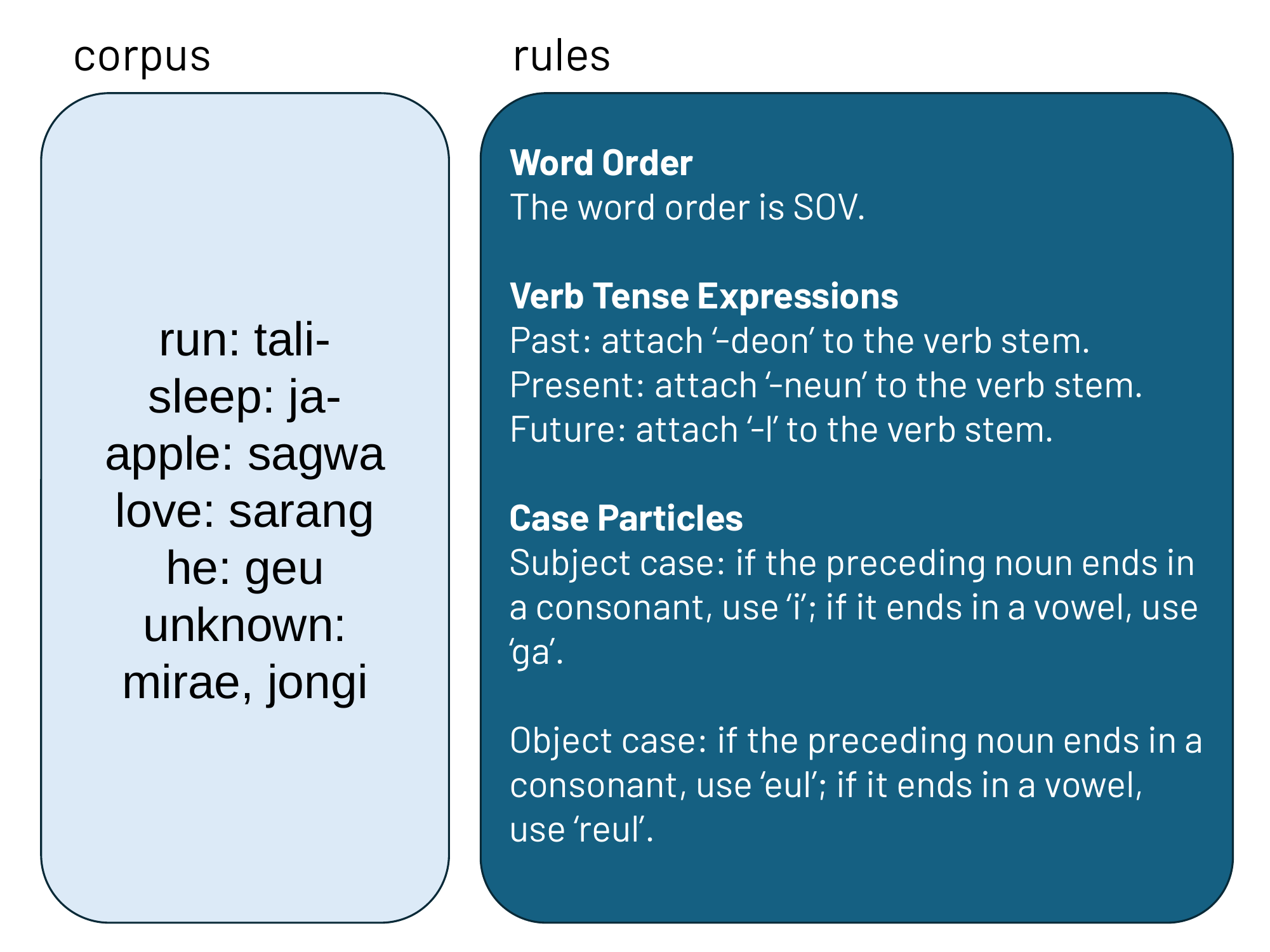

corpus
rules
run: tali-
sleep: ja-
apple: sagwa
love: sarang
he: geu
unknown: mirae, jongi
Word Order
The word order is SOV.

Verb Tense Expressions
Past: attach ‘-deon’ to the verb stem.
Present: attach ‘-neun’ to the verb stem.
Future: attach ‘-l’ to the verb stem.

Case Particles
Subject case: if the preceding noun ends in a consonant, use ‘i’; if it ends in a vowel, use ‘ga’.
Object case: if the preceding noun ends in a consonant, use ‘eul’; if it ends in a vowel, use ‘reul’.